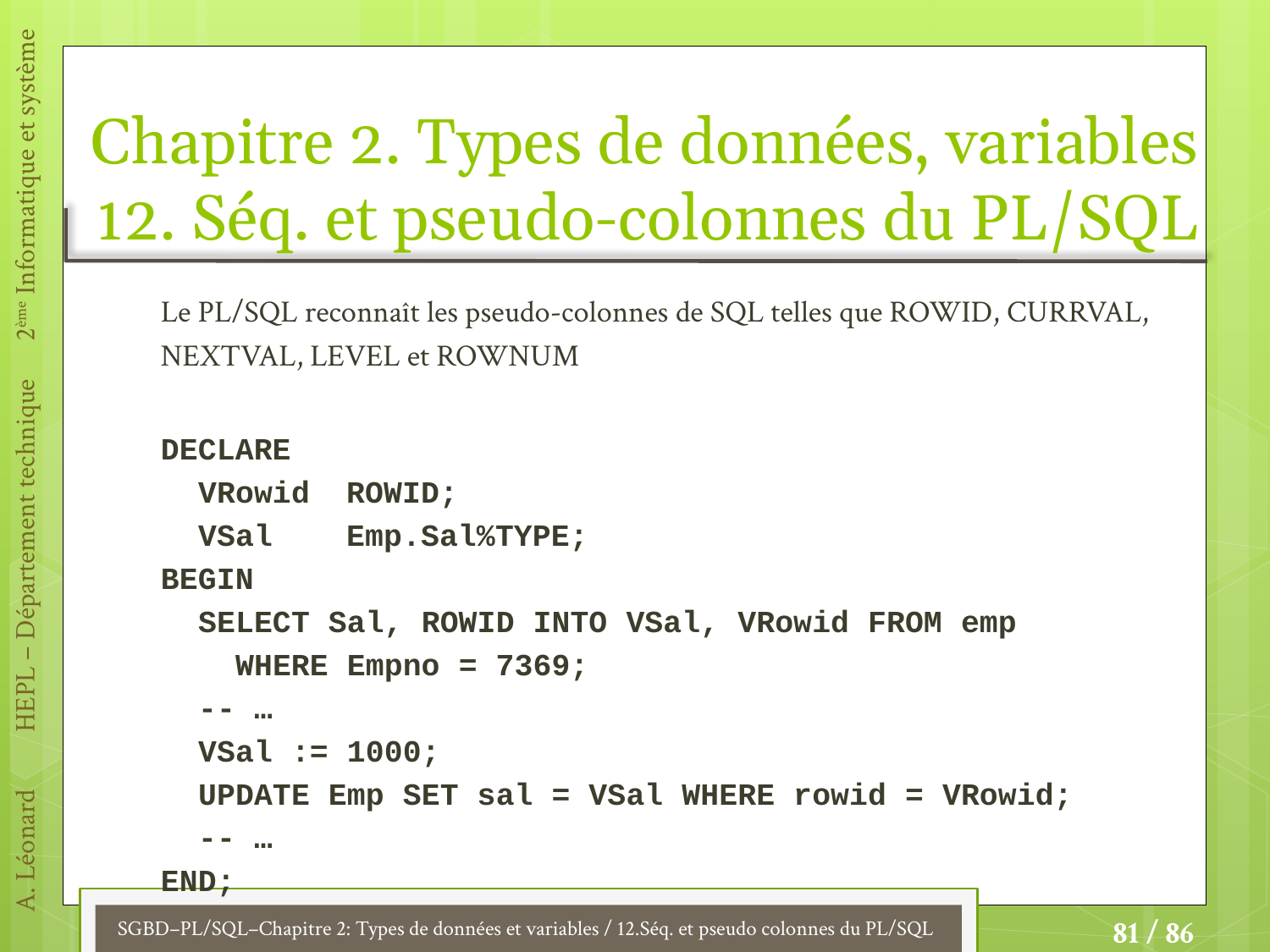

# Chapitre 2. Types de données, variables 12. Séq. et pseudo-colonnes du PL/SQL
Le PL/SQL reconnaît les pseudo-colonnes de SQL telles que ROWID, CURRVAL, NEXTVAL, LEVEL et ROWNUM

DECLARE
  VRowid	ROWID;
  VSal		Emp.Sal%TYPE;
BEGIN
  SELECT Sal, ROWID INTO VSal, VRowid FROM emp
    WHERE Empno = 7369;
  -- …
  VSal := 1000;
  UPDATE Emp SET sal = VSal WHERE rowid = VRowid;
  -- …
END;
SGBD–PL/SQL–Chapitre 2: Types de données et variables / 12.Séq. et pseudo colonnes du PL/SQL